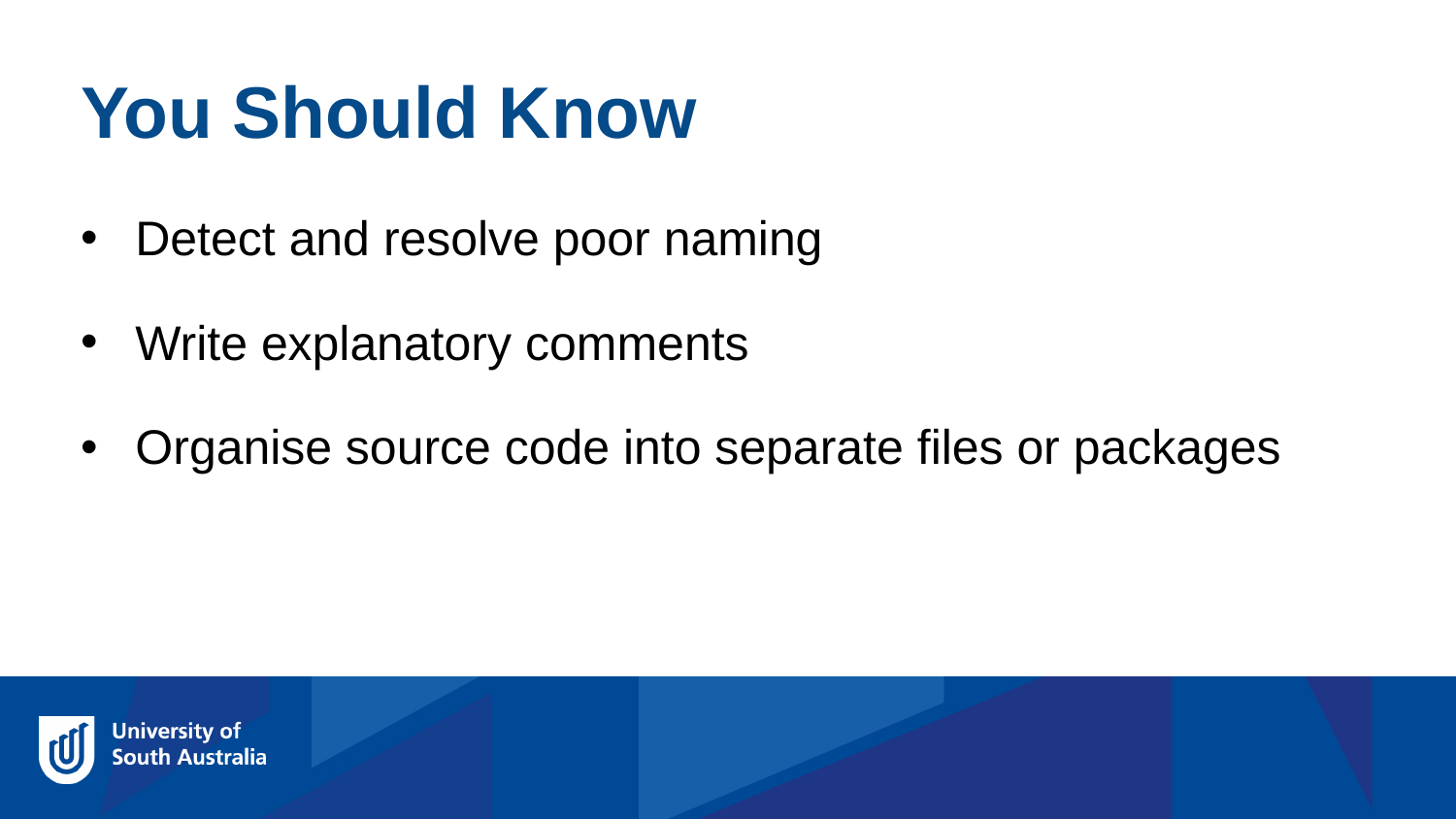

You Should Know
Detect and resolve poor naming

Write explanatory comments

Organise source code into separate files or packages